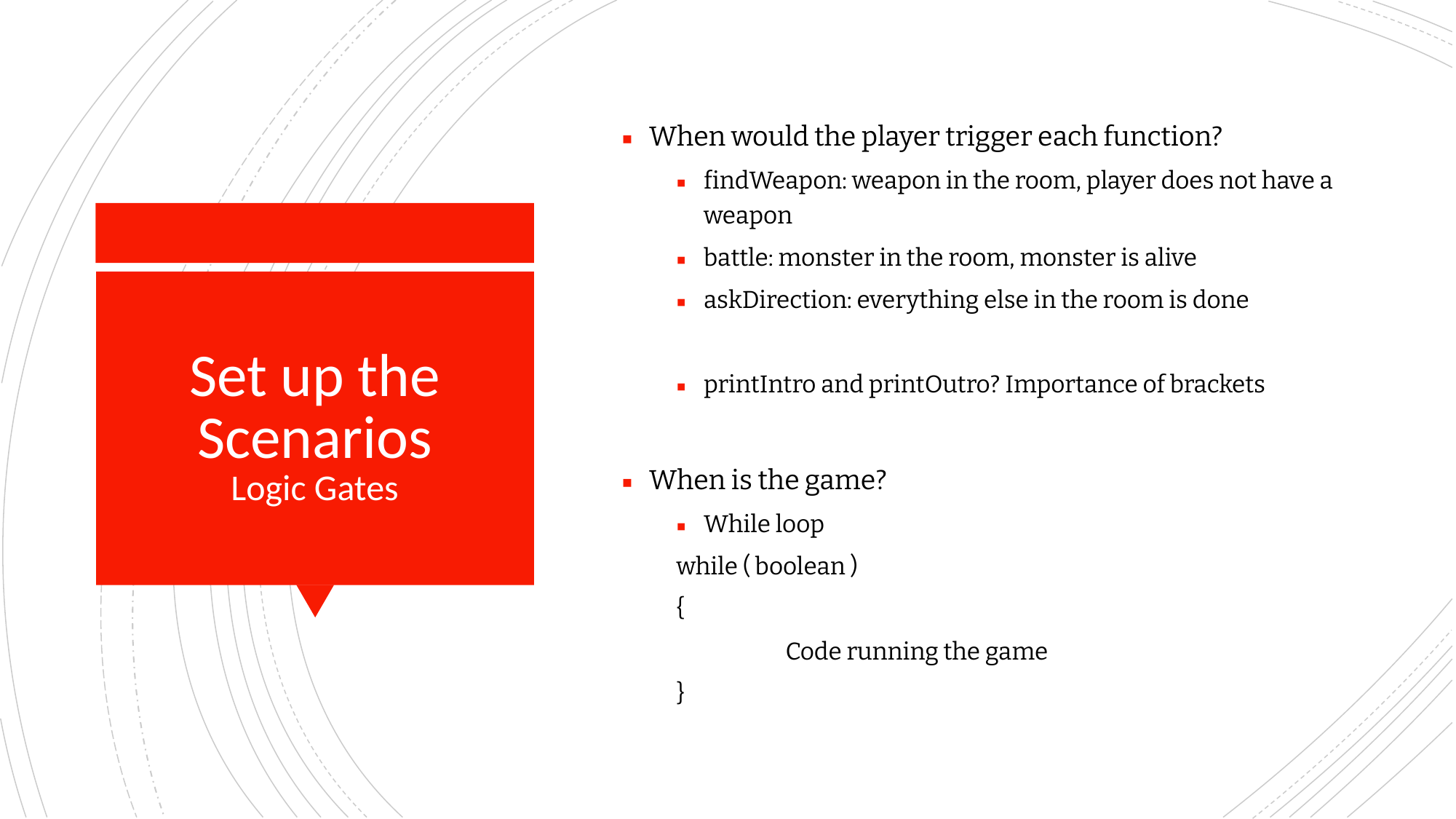

When would the player trigger each function?
findWeapon: weapon in the room, player does not have a weapon
battle: monster in the room, monster is alive
askDirection: everything else in the room is done

printIntro and printOutro? Importance of brackets

When is the game?
While loop
while ( boolean )
{
	Code running the game
}
# Set up the Scenarios
Logic Gates